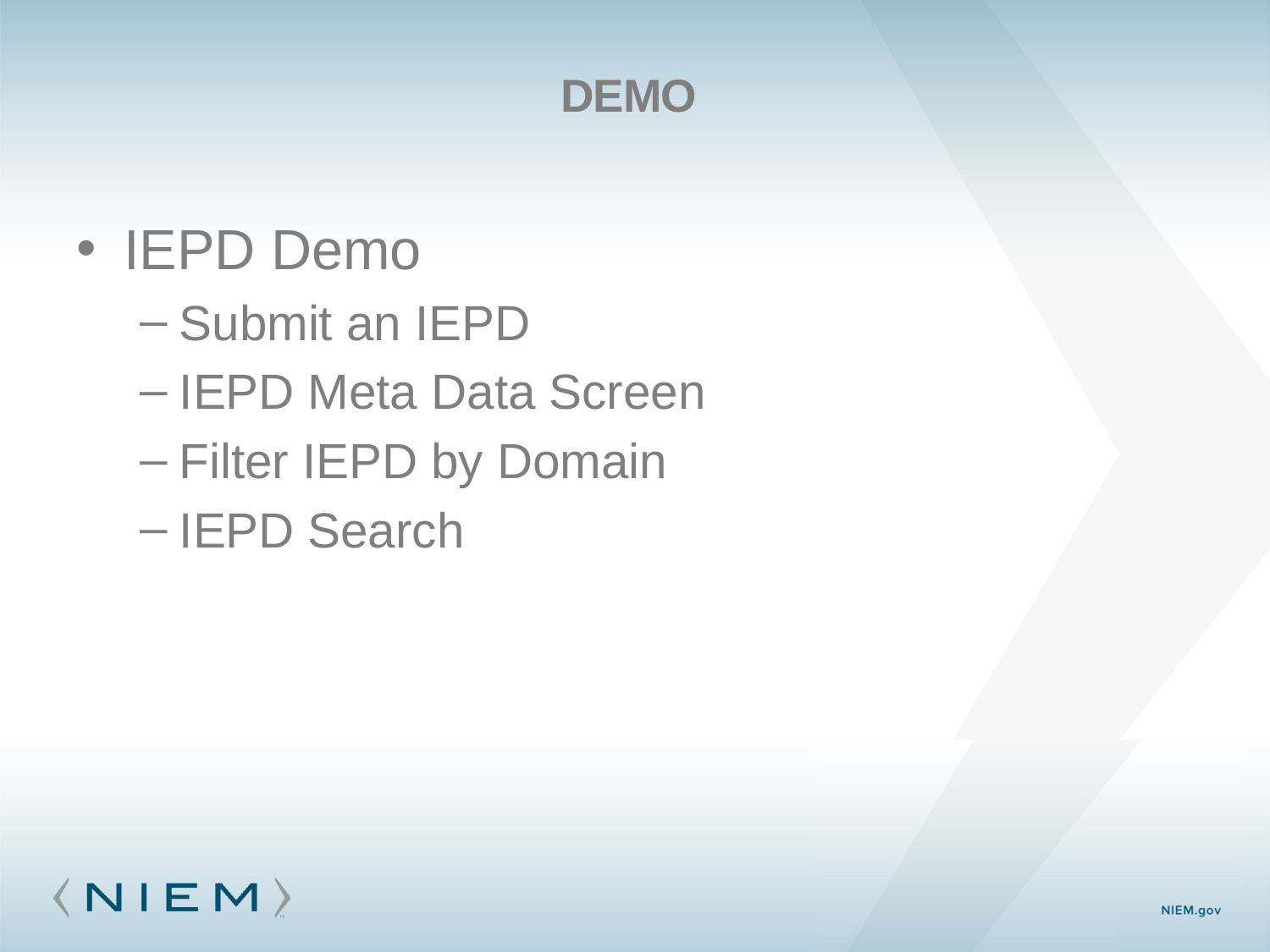

# Demo
IEPD Demo
Submit an IEPD
IEPD Meta Data Screen
Filter IEPD by Domain
IEPD Search